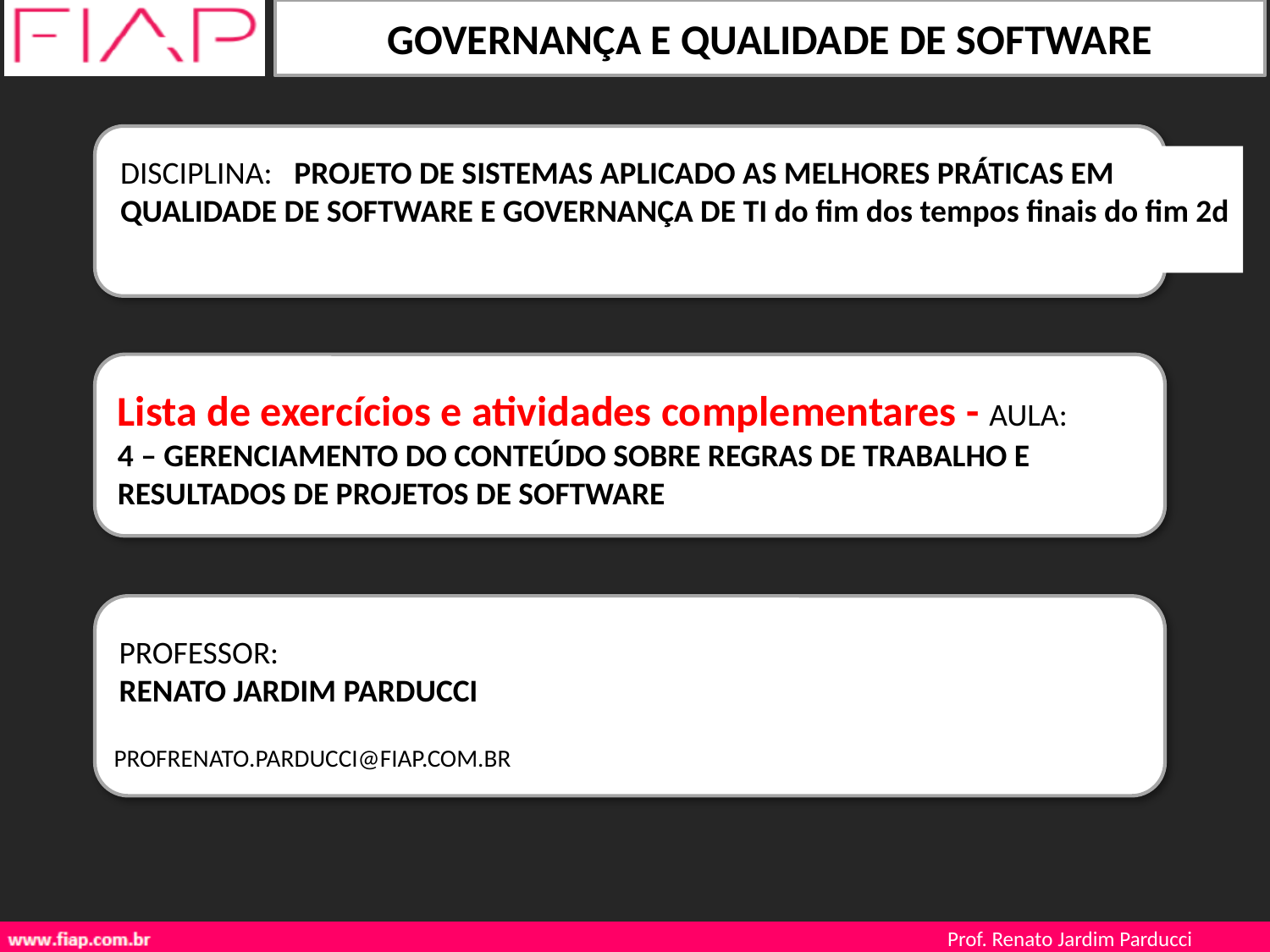

DISCIPLINA:   PROJETO DE SISTEMAS APLICADO AS MELHORES PRÁTICAS EM
QUALIDADE DE SOFTWARE E GOVERNANÇA DE TI do fim dos tempos finais do fim 2d

Lista de exercícios e atividades complementares - AULA:
4 – GERENCIAMENTO DO CONTEÚDO SOBRE REGRAS DE TRABALHO E RESULTADOS DE PROJETOS DE SOFTWARE

PROFESSOR:
RENATO JARDIM PARDUCCI
PROFRENATO.PARDUCCI@FIAP.COM.BR